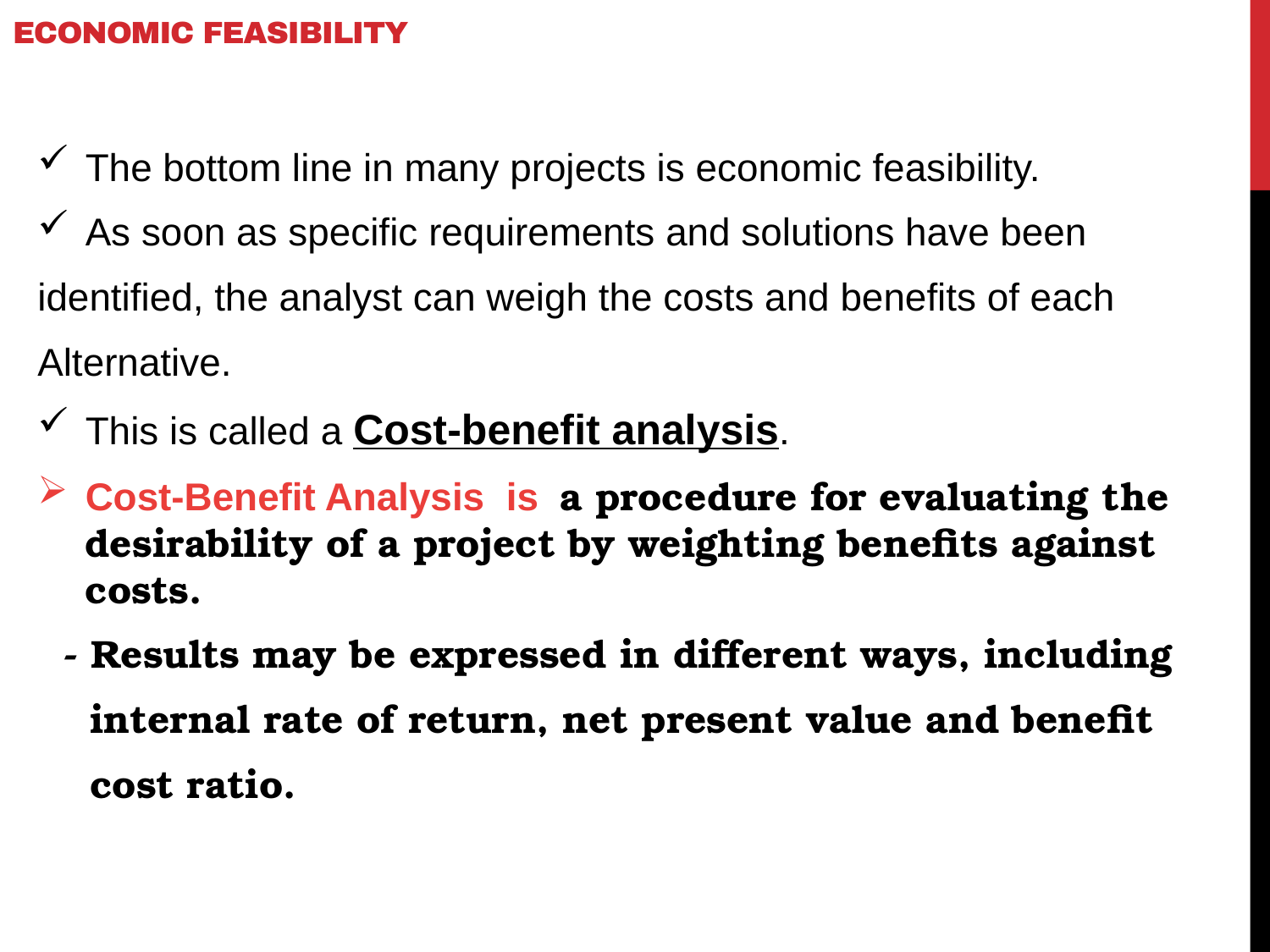

# economic feasibility
The bottom line in many projects is economic feasibility.
As soon as specific requirements and solutions have been
identified, the analyst can weigh the costs and benefits of each
Alternative.
This is called a Cost-benefit analysis.
Cost-Benefit Analysis  is  a procedure for evaluating the desirability of a project by weighting benefits against costs.
  - Results may be expressed in different ways, including
    internal rate of return, net present value and benefit
    cost ratio.